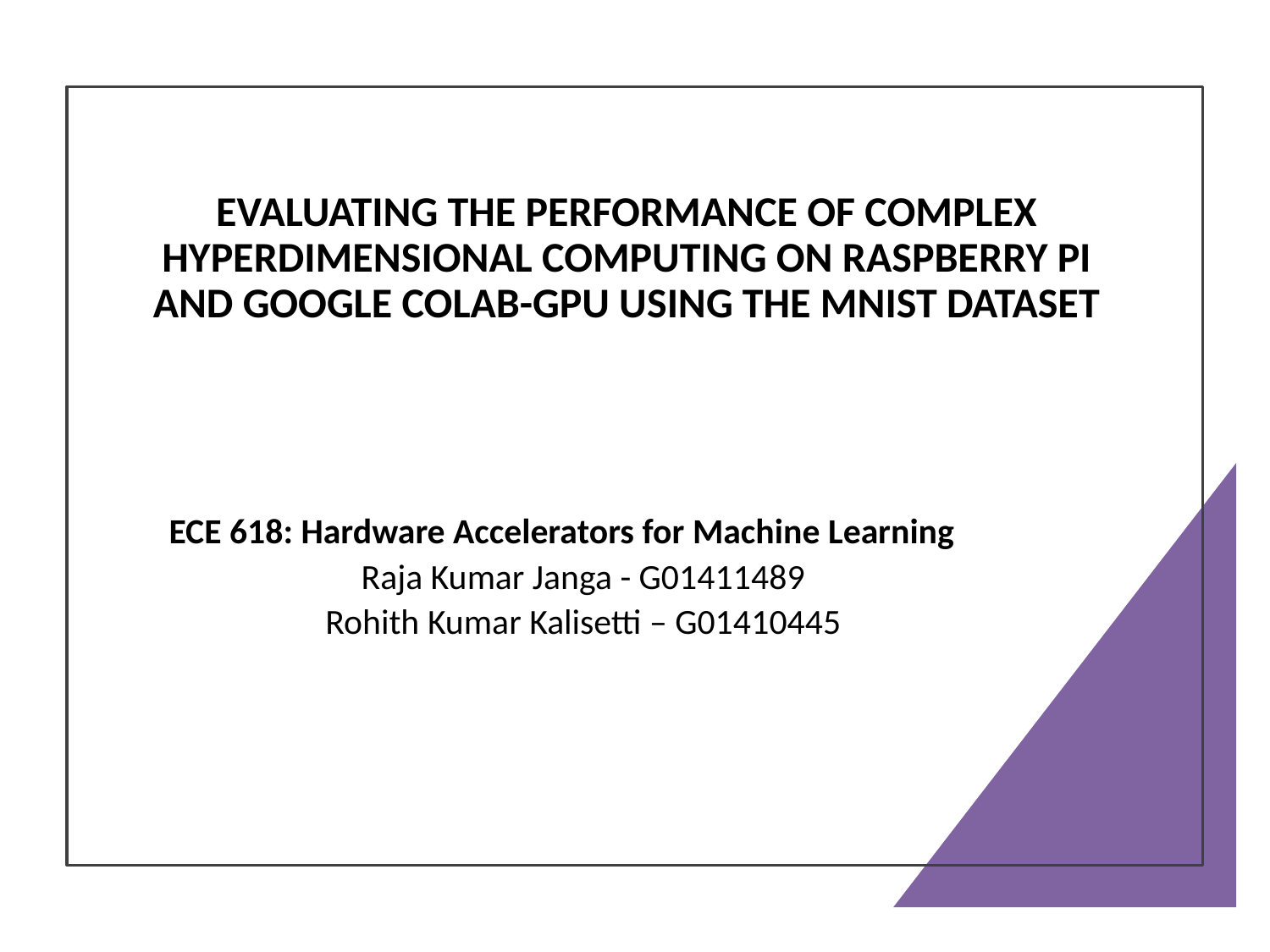

# EVALUATING THE PERFORMANCE OF COMPLEX HYPERDIMENSIONAL COMPUTING ON RASPBERRY PI AND GOOGLE COLAB-GPU USING THE MNIST DATASET

ECE 618: Hardware Accelerators for Machine Learning
Raja Kumar Janga - G01411489
Rohith Kumar Kalisetti – G01410445